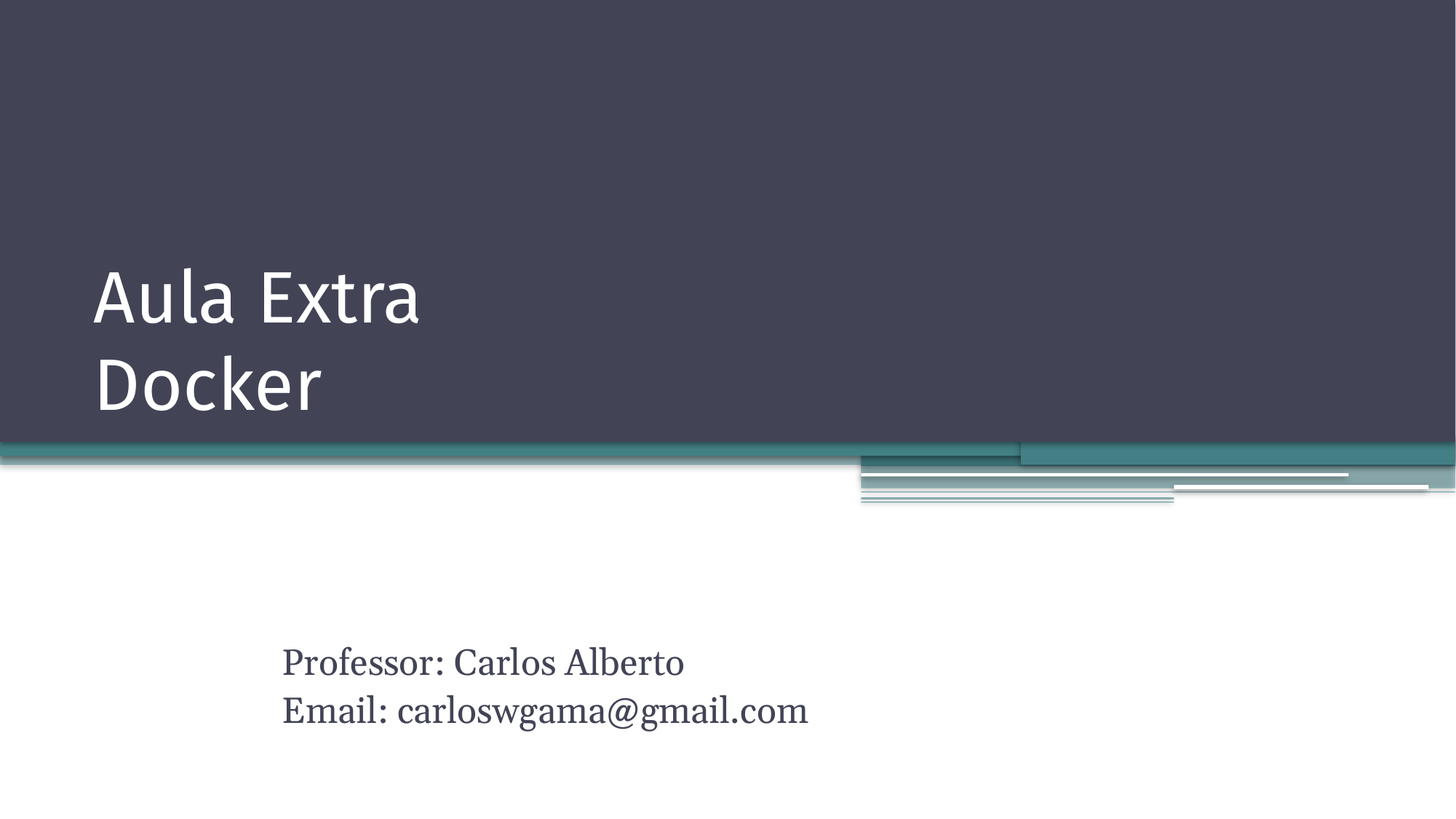

# Aula Extra Docker
Professor: Carlos Alberto
Email: carloswgama@gmail.com